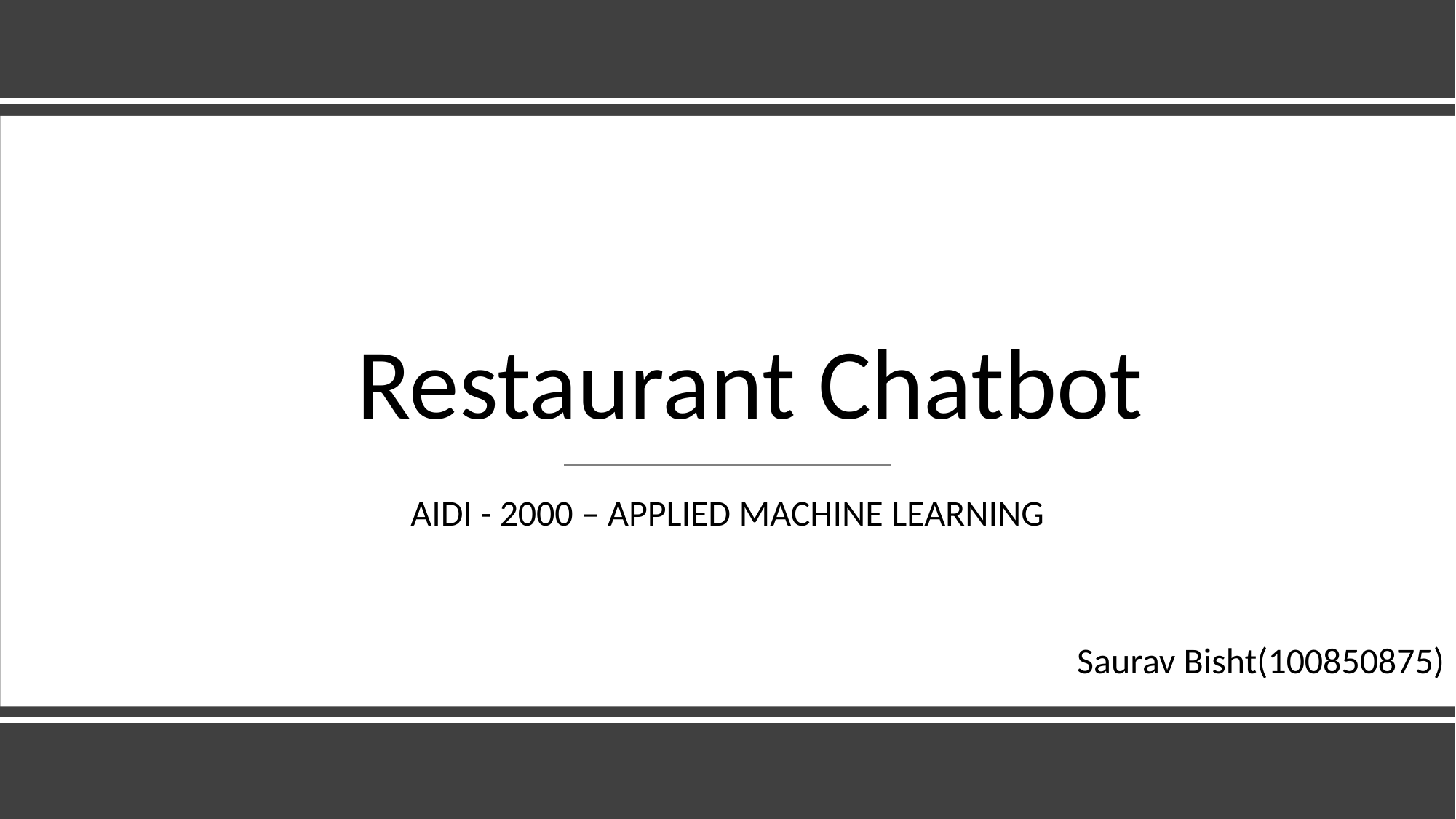

# Restaurant Chatbot
AIDI - 2000 – APPLIED MACHINE LEARNING
Saurav Bisht(100850875)